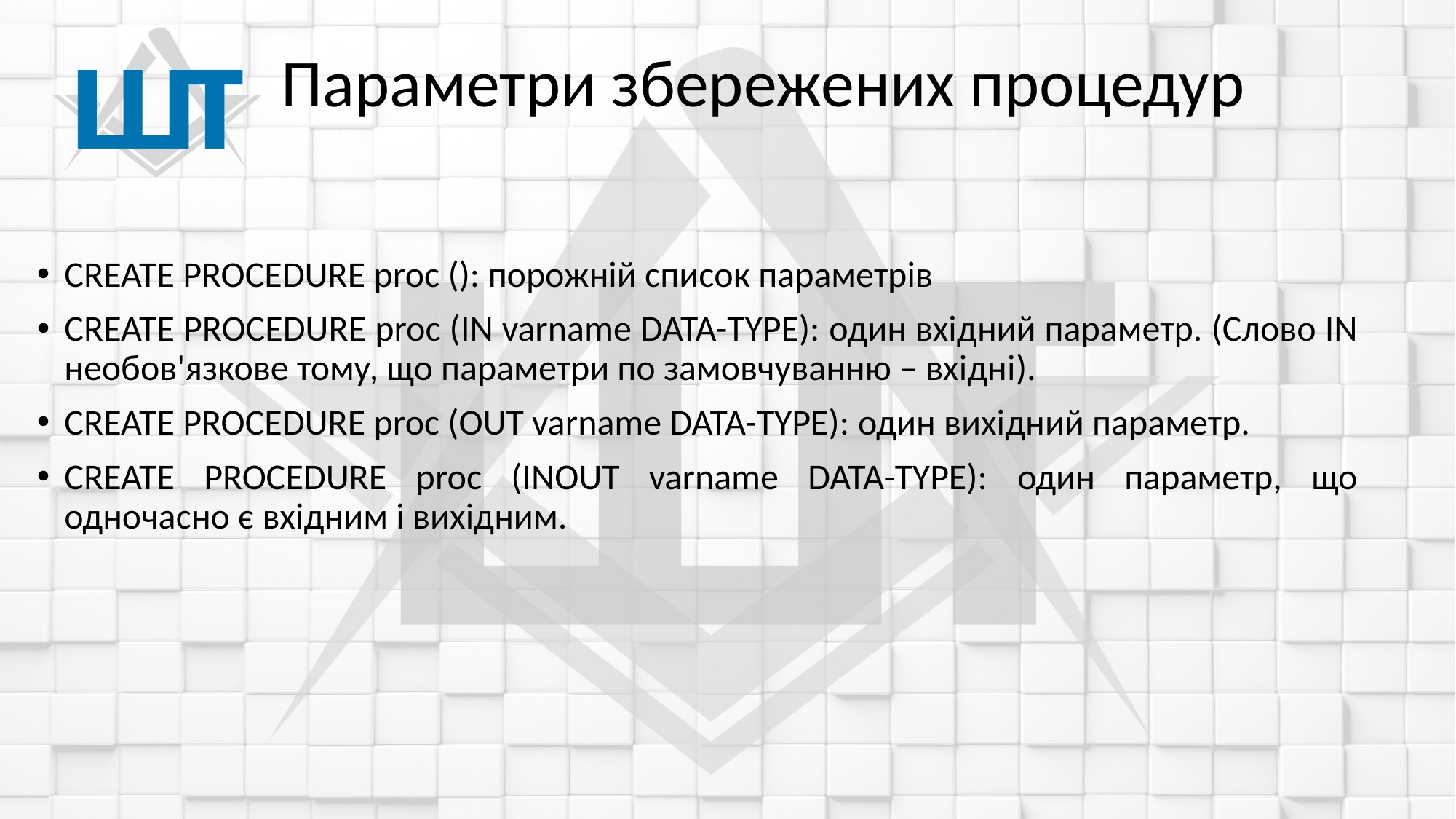

# Параметри збережених процедур
CREATE PROCEDURE proc (): порожній список параметрів
CREATE PROCEDURE proc (IN varname DATA-TYPE): один вхідний параметр. (Слово IN необов'язкове тому, що параметри по замовчуванню – вхідні).
CREATE PROCEDURE proc (OUT varname DATA-TYPE): один вихідний параметр.
CREATE PROCEDURE proc (INOUT varname DATA-TYPE): один параметр, що одночасно є вхідним і вихідним.